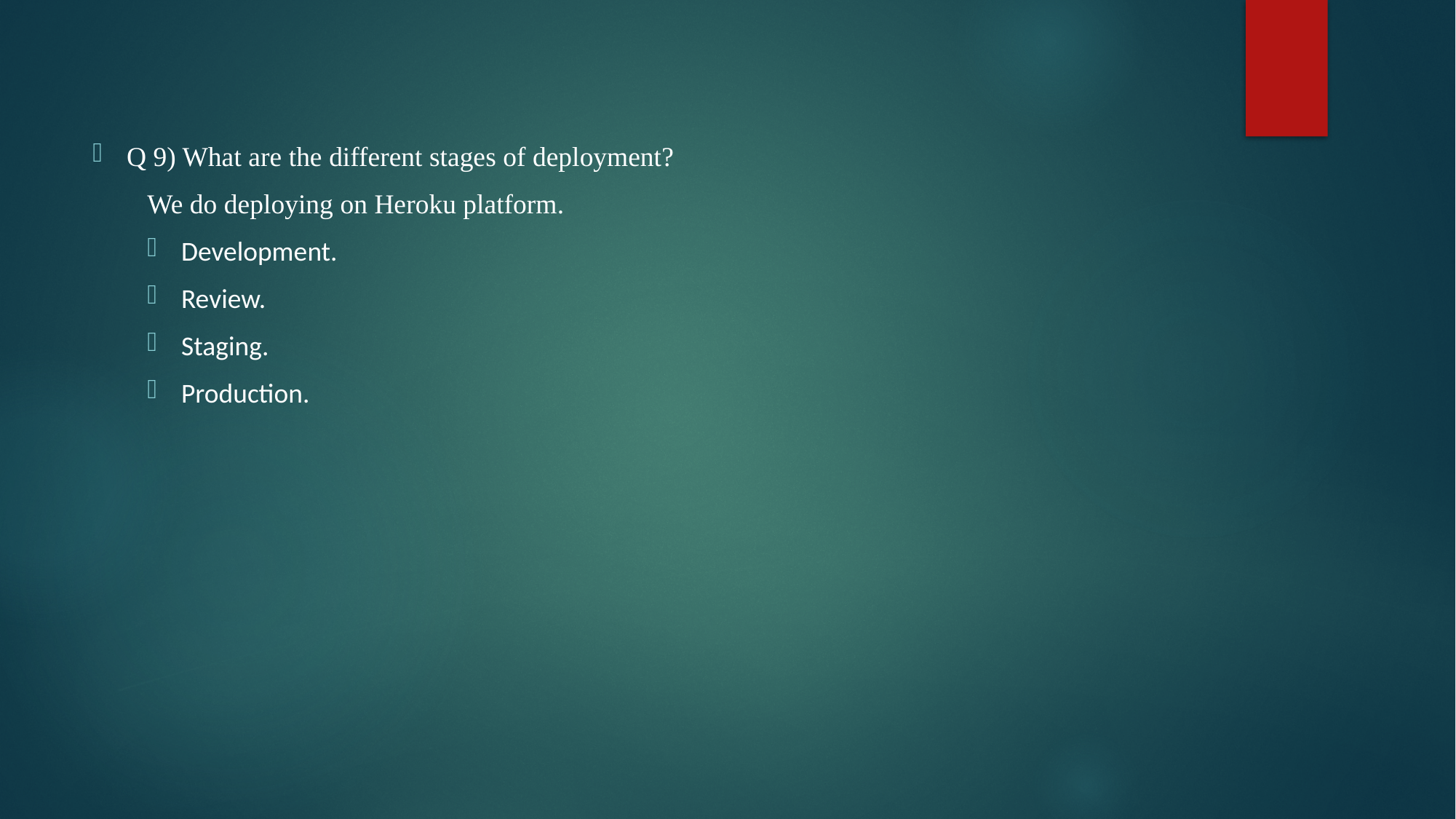

Q 9) What are the different stages of deployment?
We do deploying on Heroku platform.
Development.
Review.
Staging.
Production.